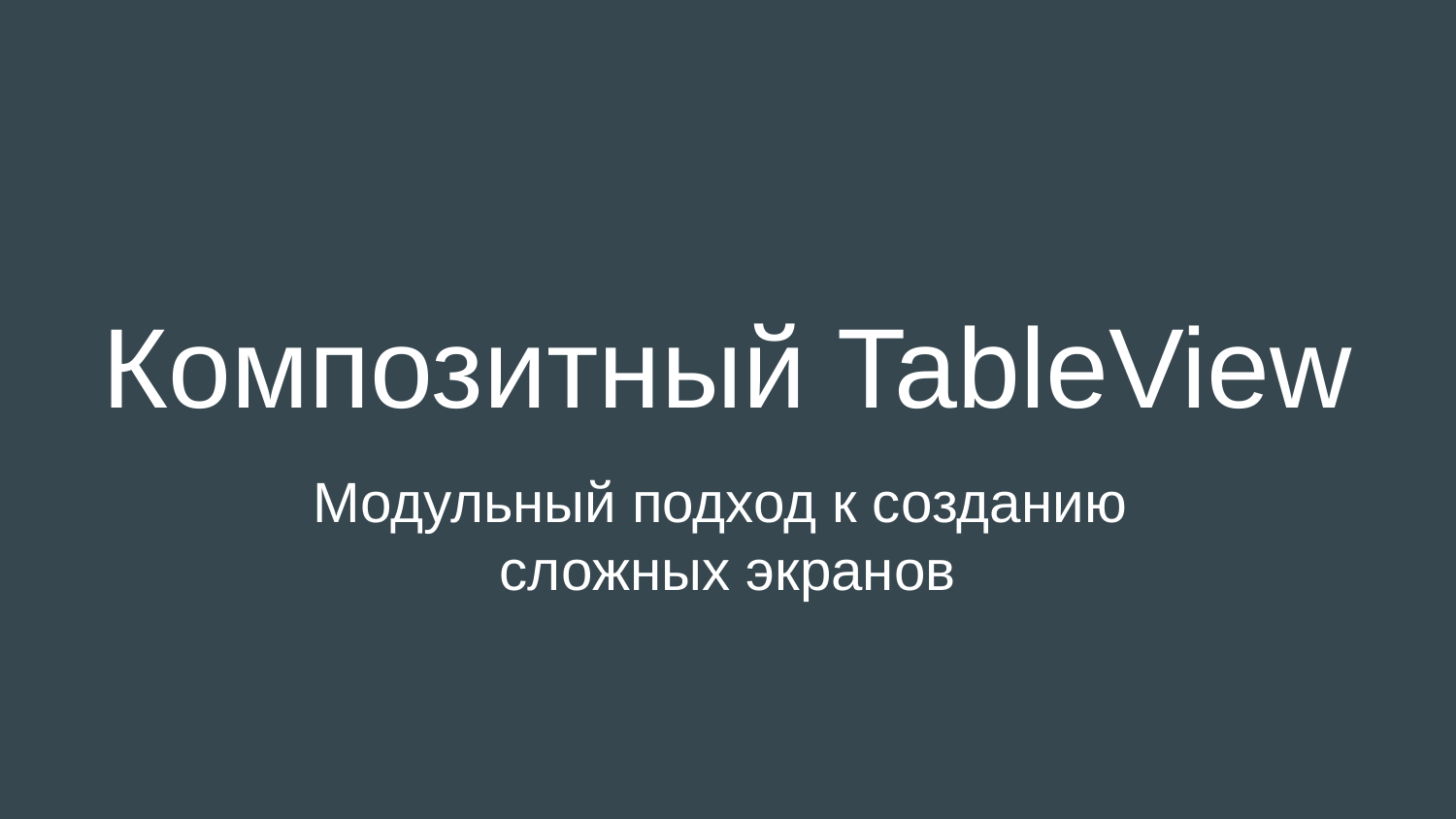

# Композитный TableView
Модульный подход к созданию
сложных экранов